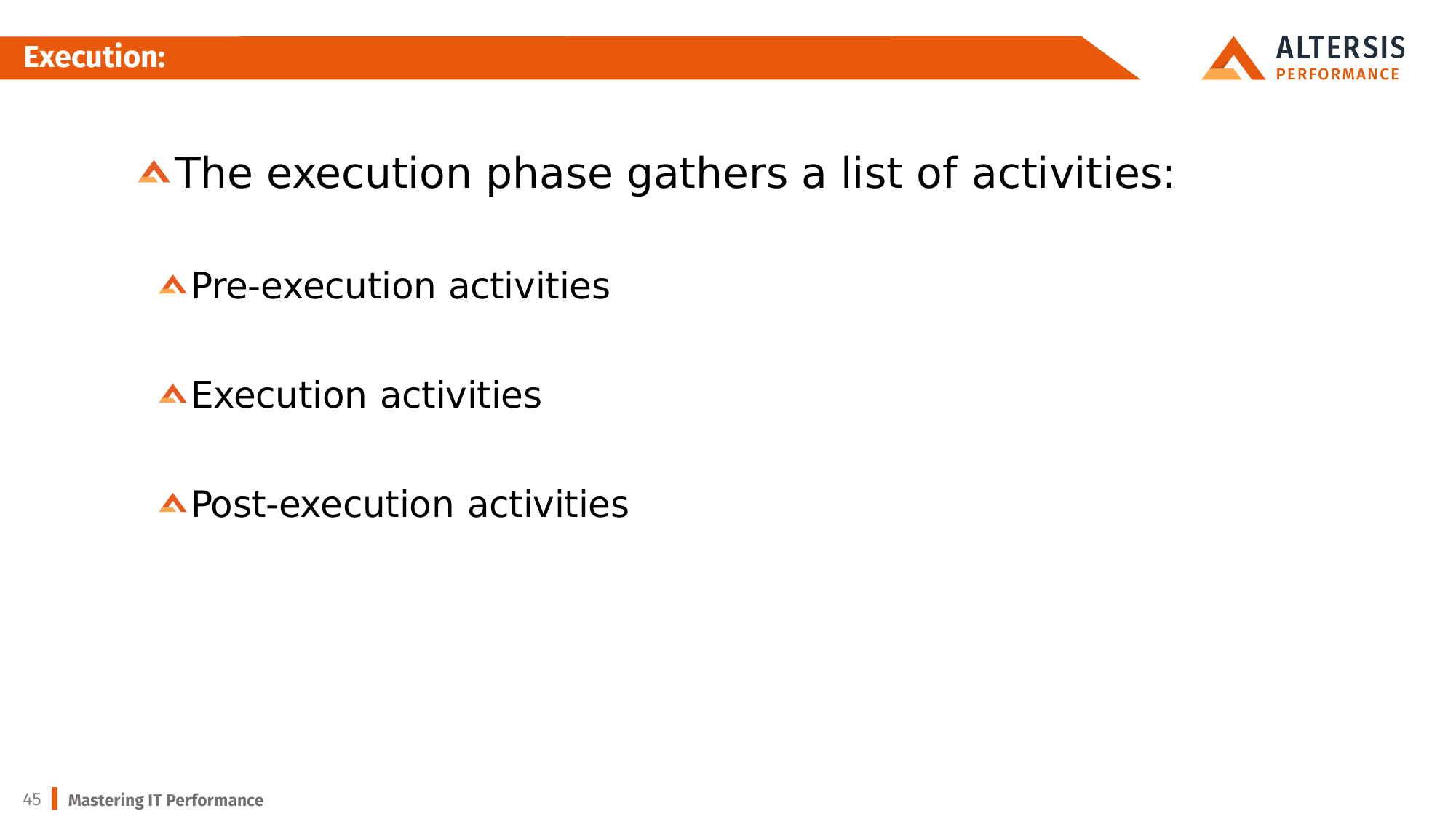

# Execution:
The execution phase gathers a list of activities:
Pre-execution activities
Execution activities
Post-execution activities
Mastering IT Performance